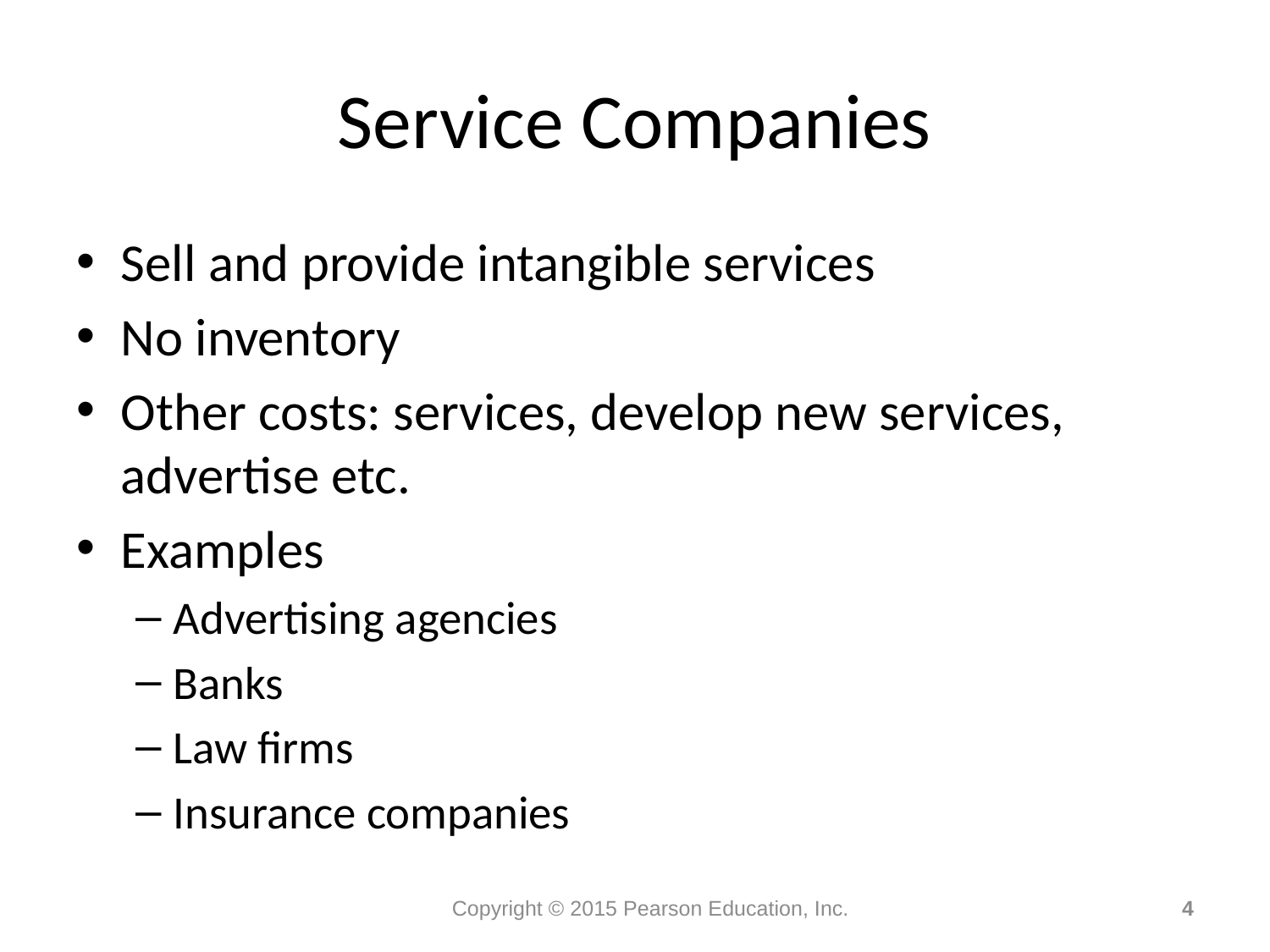

# Service Companies
Sell and provide intangible services
No inventory
Other costs: services, develop new services, advertise etc.
Examples
Advertising agencies
Banks
Law firms
Insurance companies

Copyright © 2015 Pearson Education, Inc.
4